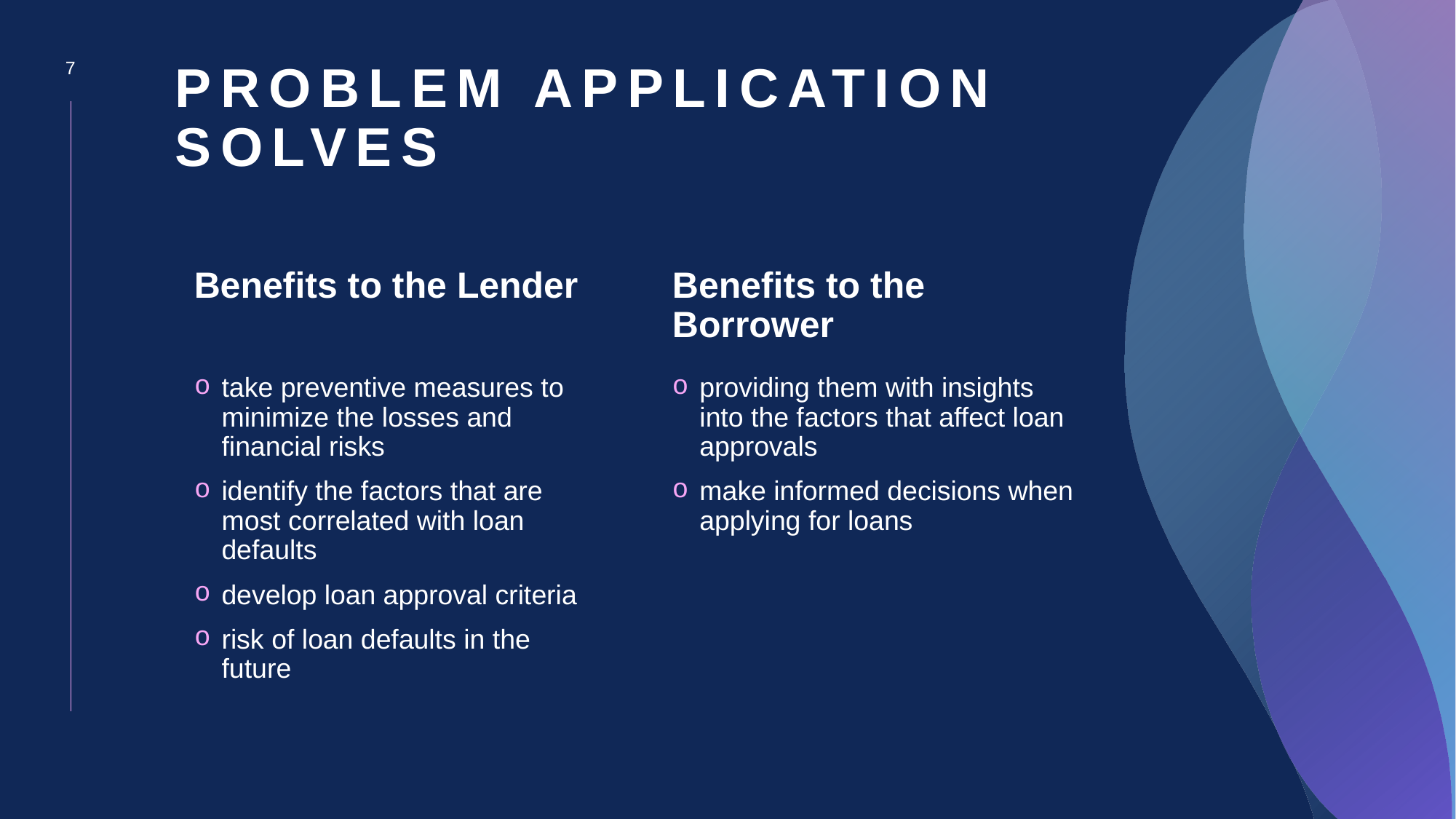

7
# Problem application solves
Benefits to the Lender
Benefits to the Borrower
take preventive measures to minimize the losses and financial risks
identify the factors that are most correlated with loan defaults
develop loan approval criteria
risk of loan defaults in the future
providing them with insights into the factors that affect loan approvals
make informed decisions when applying for loans